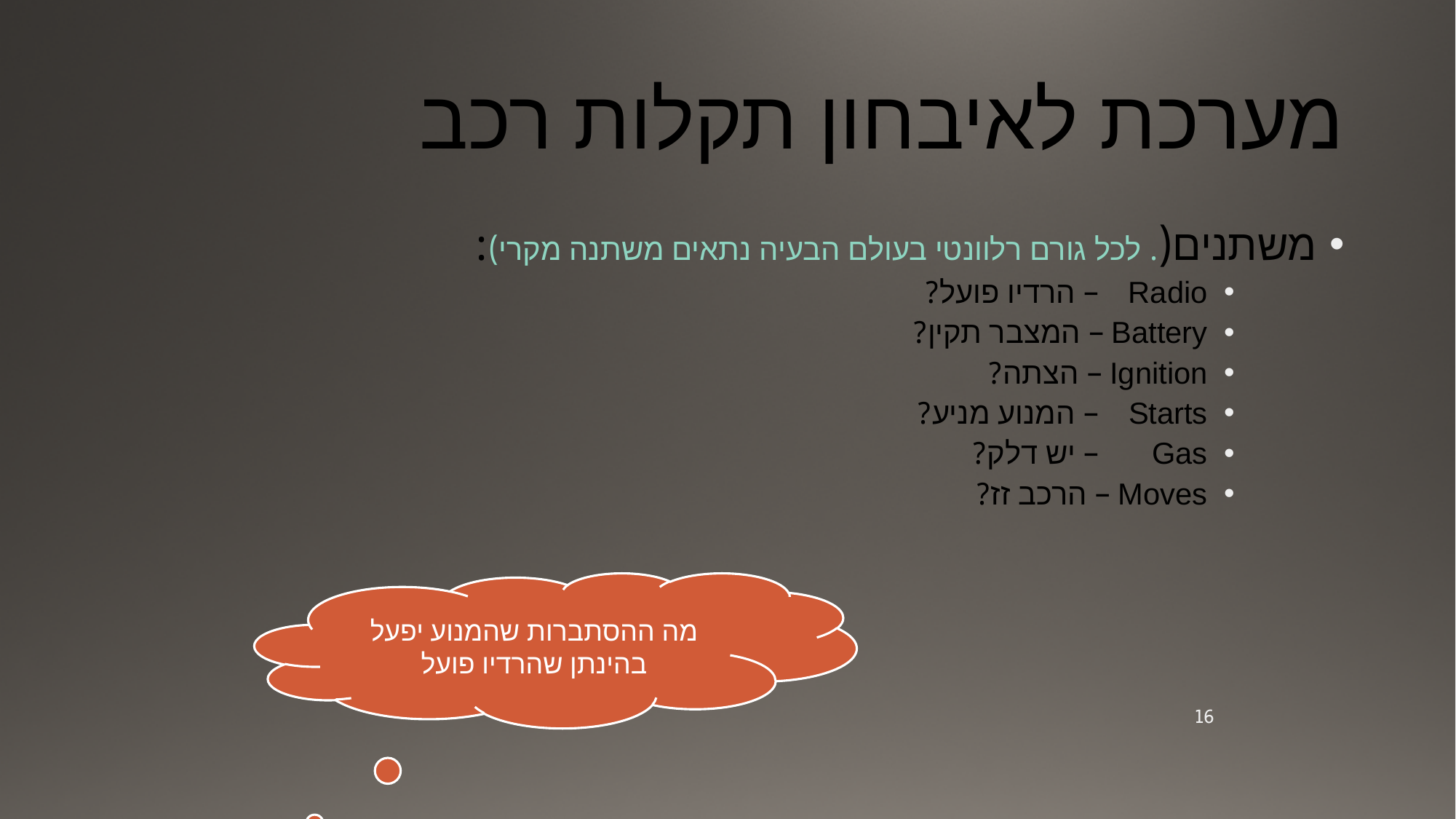

# מערכת לאיבחון תקלות רכב
משתנים(. לכל גורם רלוונטי בעולם הבעיה נתאים משתנה מקרי):
Radio 		– הרדיו פועל?
Battery 	– המצבר תקין?
Ignition 	– הצתה?
Starts 		– המנוע מניע?
Gas 	 	– יש דלק?
Moves 	– הרכב זז?

מה ההסתברות שהמנוע יפעל בהינתן שהרדיו פועל
16